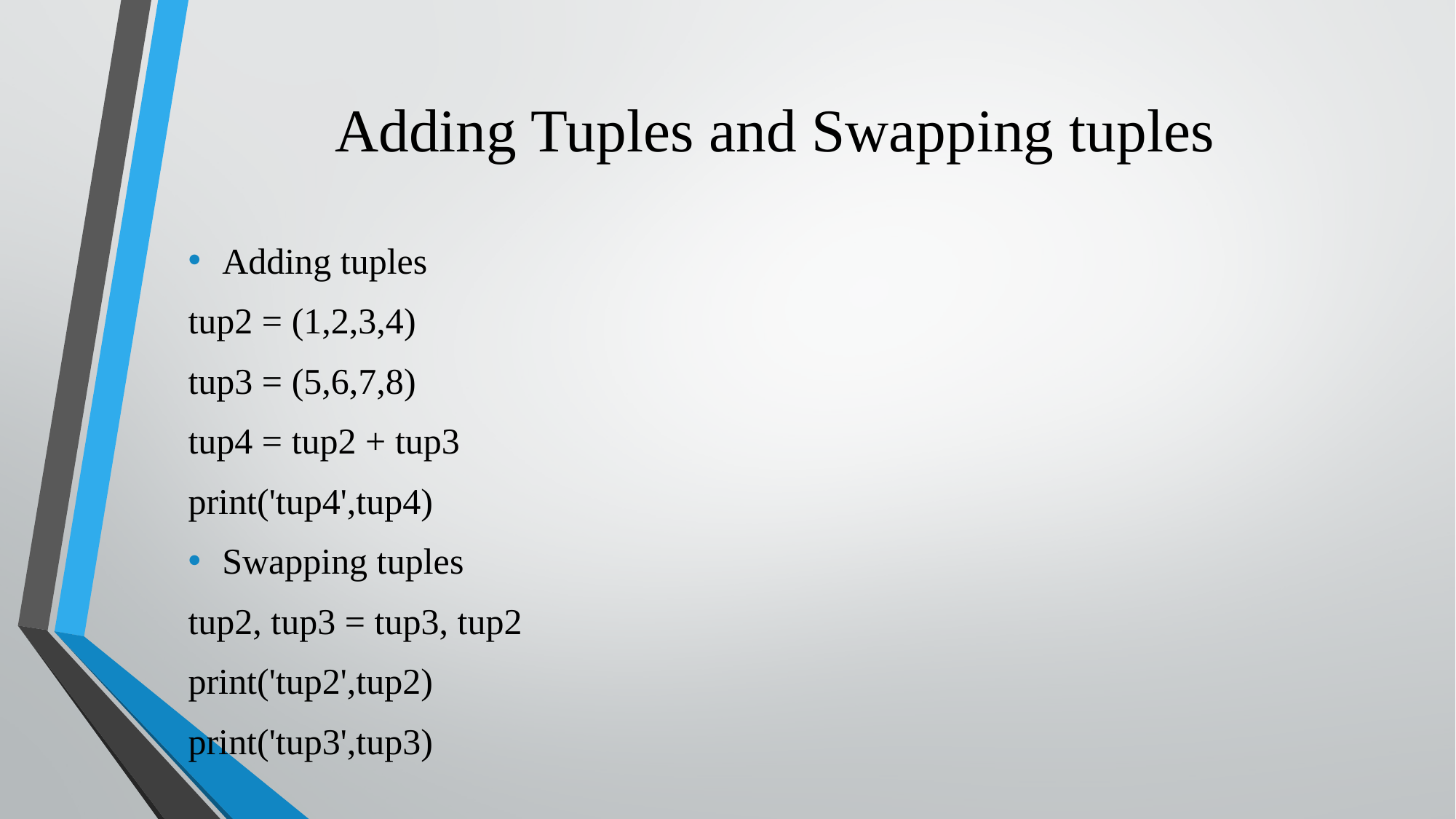

# Adding Tuples and Swapping tuples
Adding tuples
tup2 = (1,2,3,4)
tup3 = (5,6,7,8)
tup4 = tup2 + tup3
print('tup4',tup4)
Swapping tuples
tup2, tup3 = tup3, tup2
print('tup2',tup2)
print('tup3',tup3)